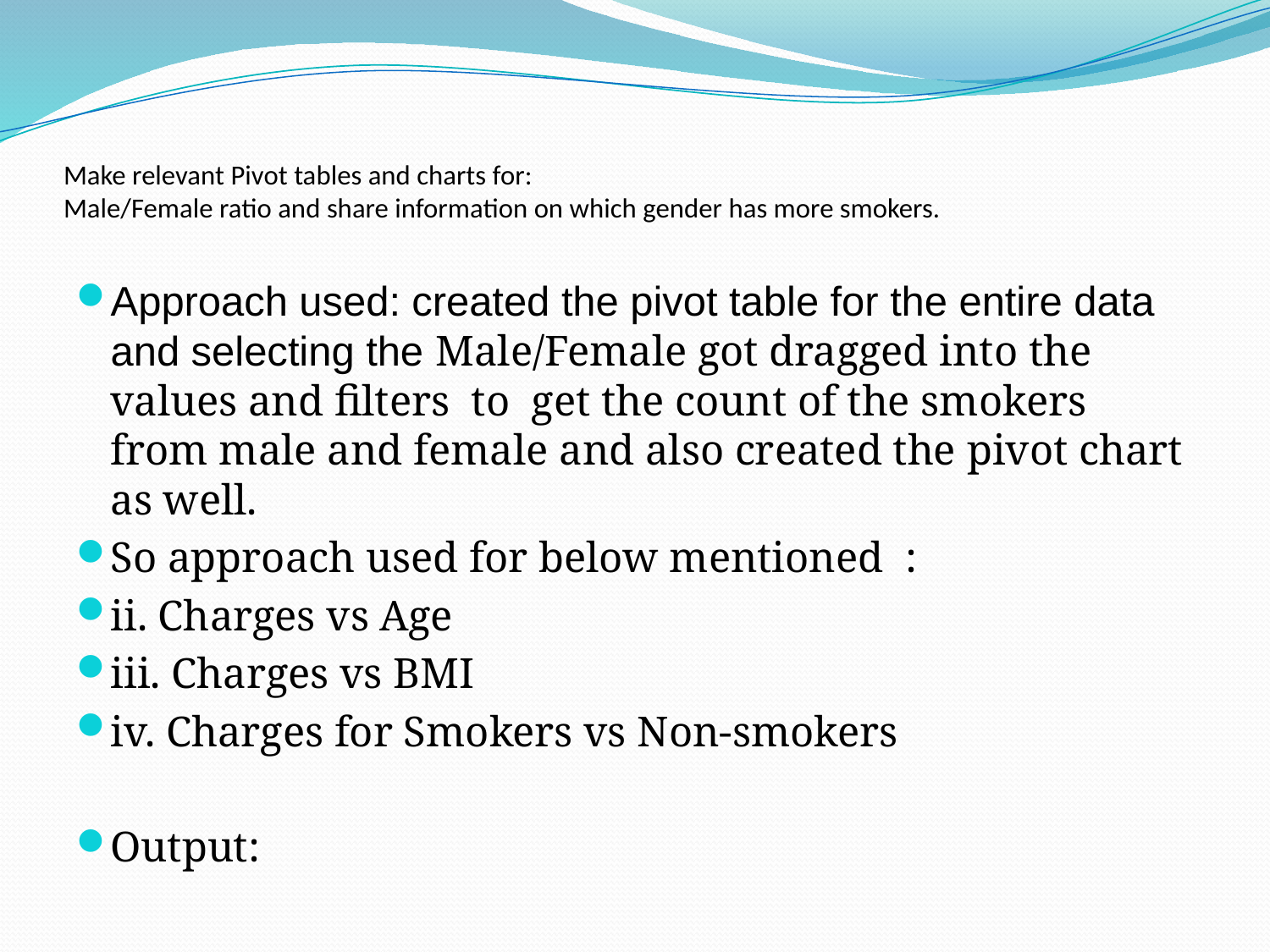

# Make relevant Pivot tables and charts for: Male/Female ratio and share information on which gender has more smokers.
Approach used: created the pivot table for the entire data and selecting the Male/Female got dragged into the values and filters  to  get the count of the smokers from male and female and also created the pivot chart as well.
So approach used for below mentioned  :
ii. Charges vs Age
iii. Charges vs BMI
iv. Charges for Smokers vs Non-smokers

Output: